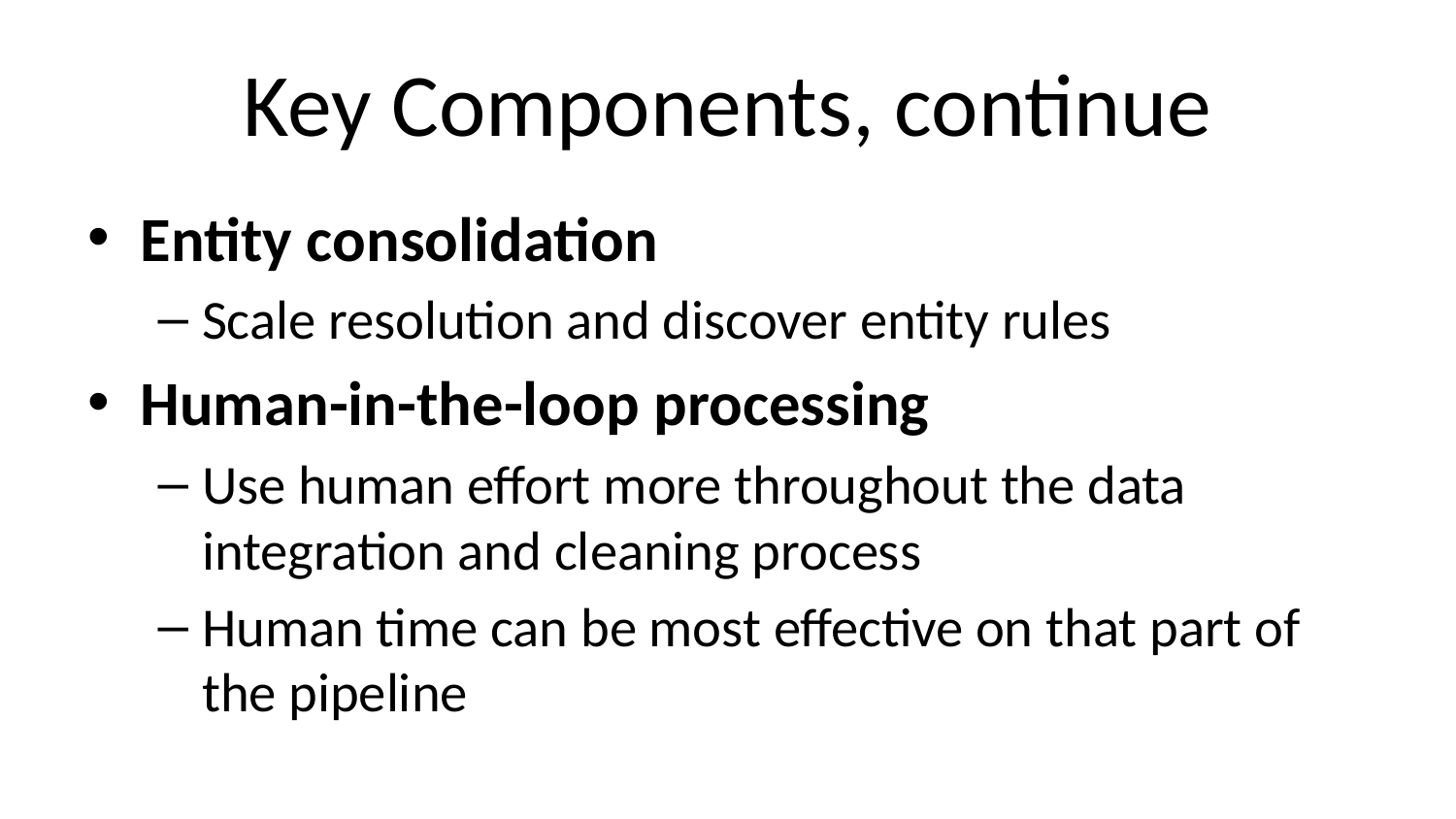

# Key Components, continue
Entity consolidation
Scale resolution and discover entity rules
Human-in-the-loop processing
Use human effort more throughout the data integration and cleaning process
Human time can be most effective on that part of the pipeline